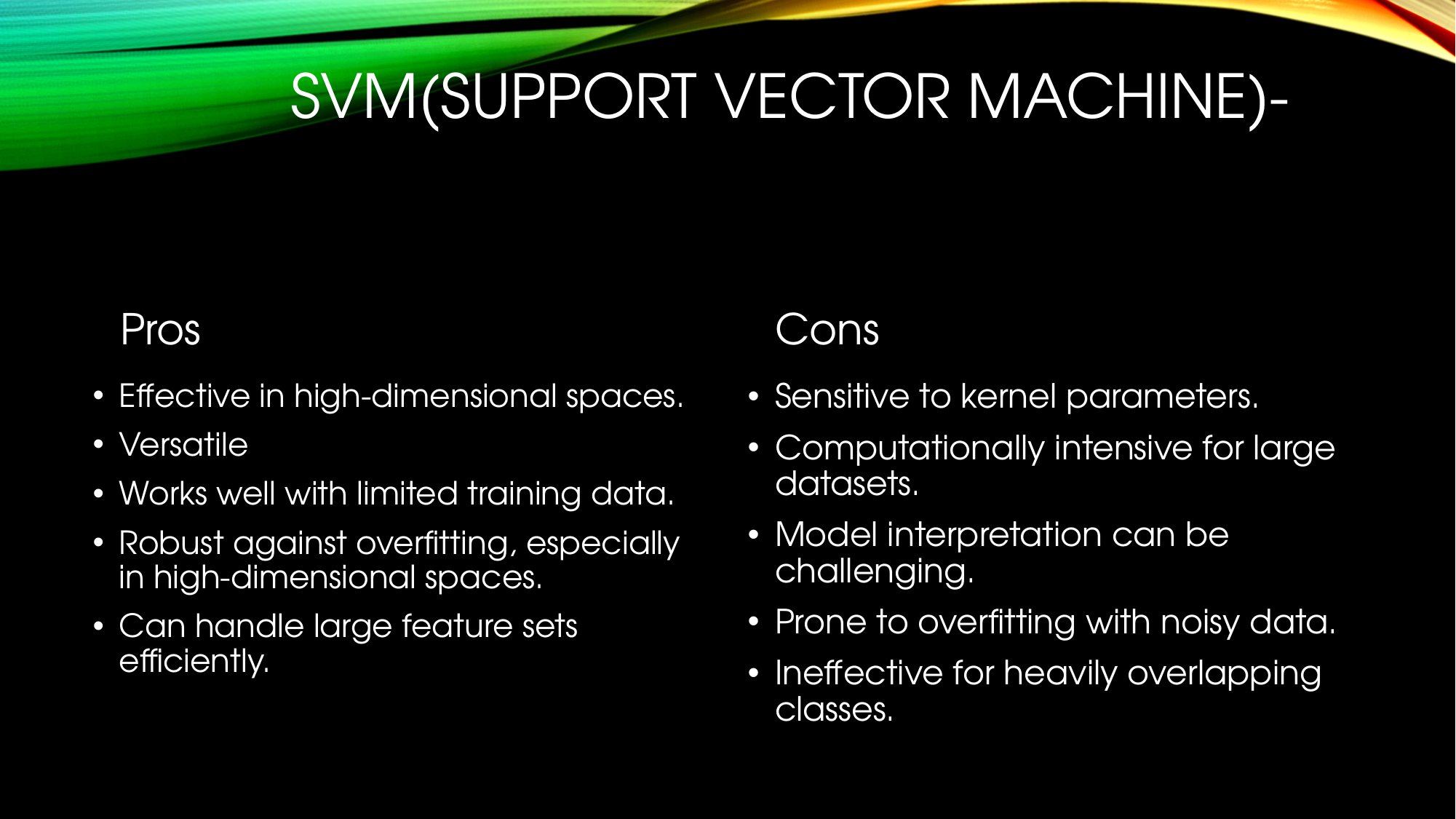

# SVM(Support Vector Machine)-
Pros
Cons
Effective in high-dimensional spaces.
Versatile
Works well with limited training data.
Robust against overfitting, especially in high-dimensional spaces.
Can handle large feature sets efficiently.
Sensitive to kernel parameters.
Computationally intensive for large datasets.
Model interpretation can be challenging.
Prone to overfitting with noisy data.
Ineffective for heavily overlapping classes.